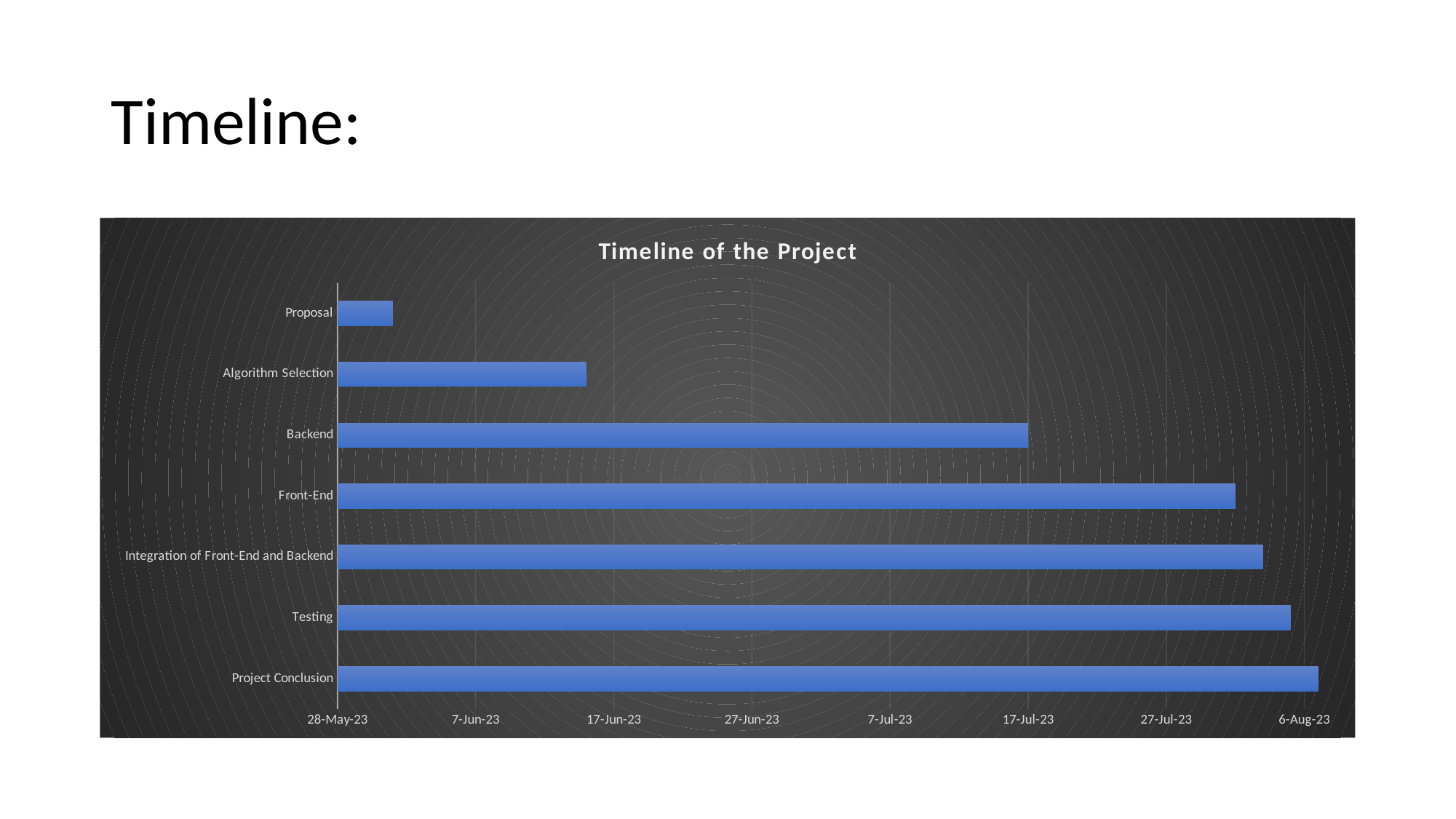

# Timeline:

### Chart: Timeline of the Project

| Category | Dates |
|---|---|
| Project Conclusion | 45145.0 |
| Testing | 45143.0 |
| Integration of Front-End and Backend | 45141.0 |
| Front-End | 45139.0 |
| Backend | 45124.0 |
| Algorithm Selection | 45092.0 |
| Proposal | 45078.0 |